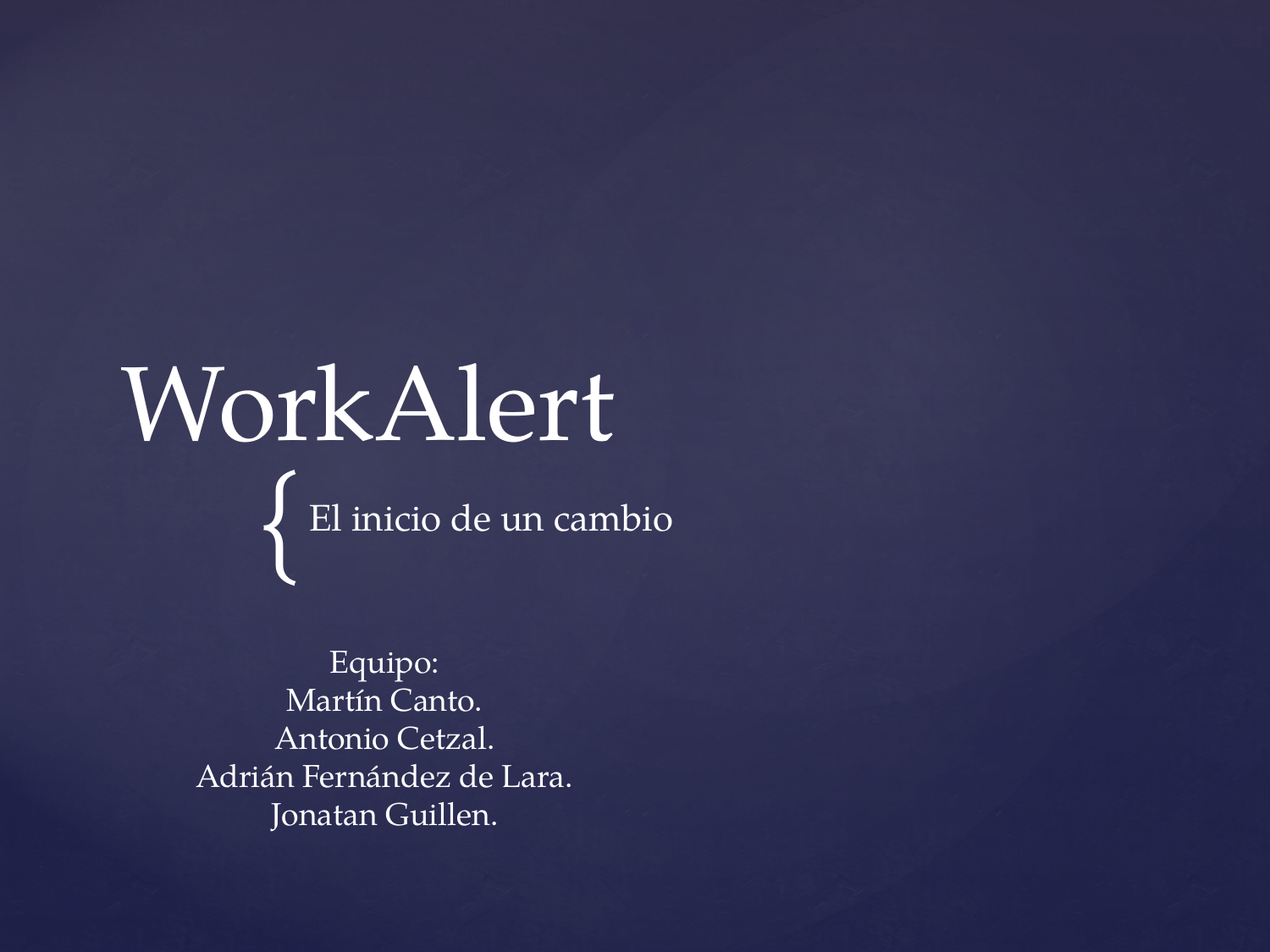

# WorkAlert
El inicio de un cambio
Equipo:
Martín Canto.
Antonio Cetzal.
Adrián Fernández de Lara.
Jonatan Guillen.